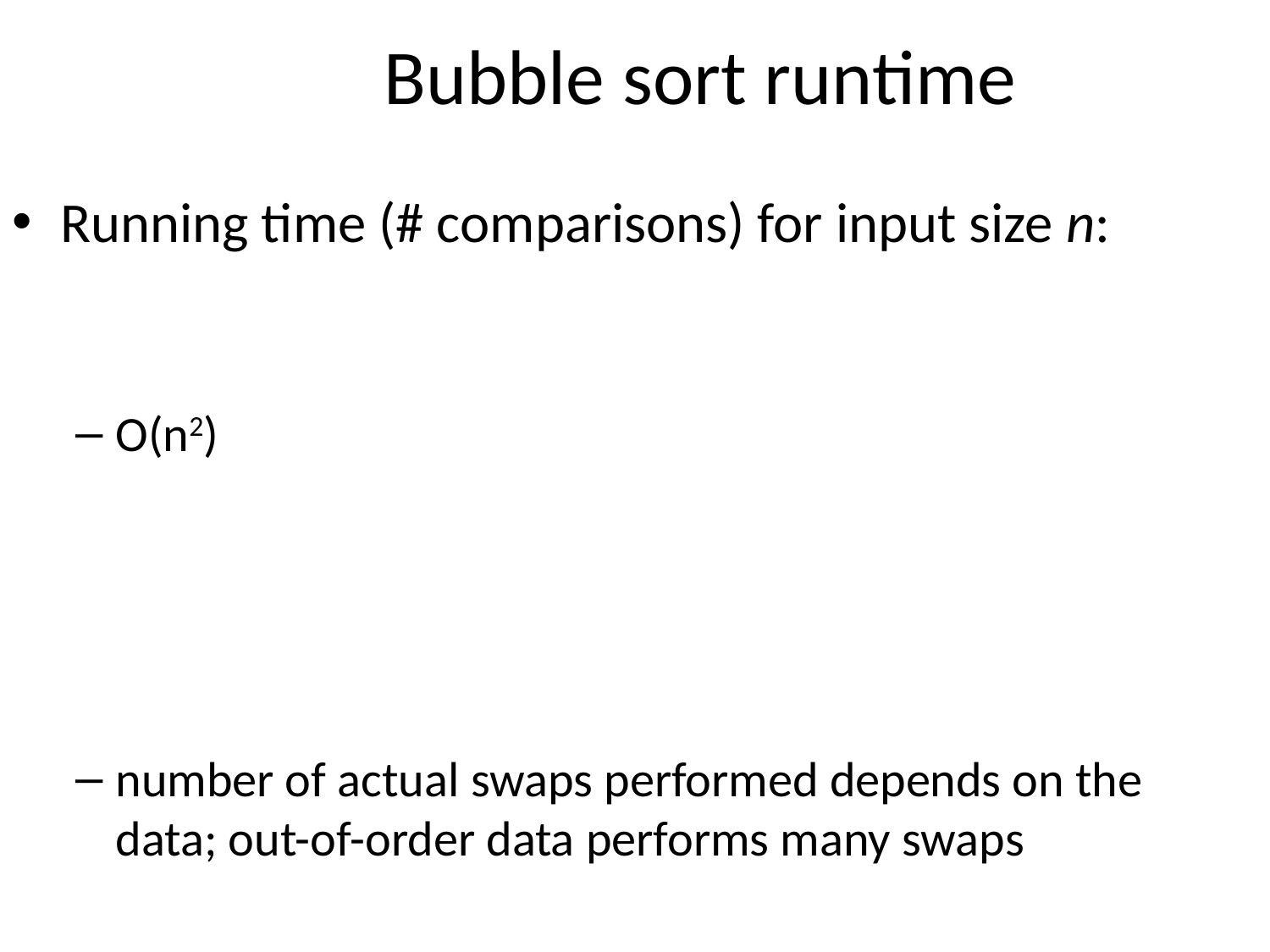

Bubble sort runtime
Running time (# comparisons) for input size n:

O(n2)

number of actual swaps performed depends on the data; out-of-order data performs many swaps